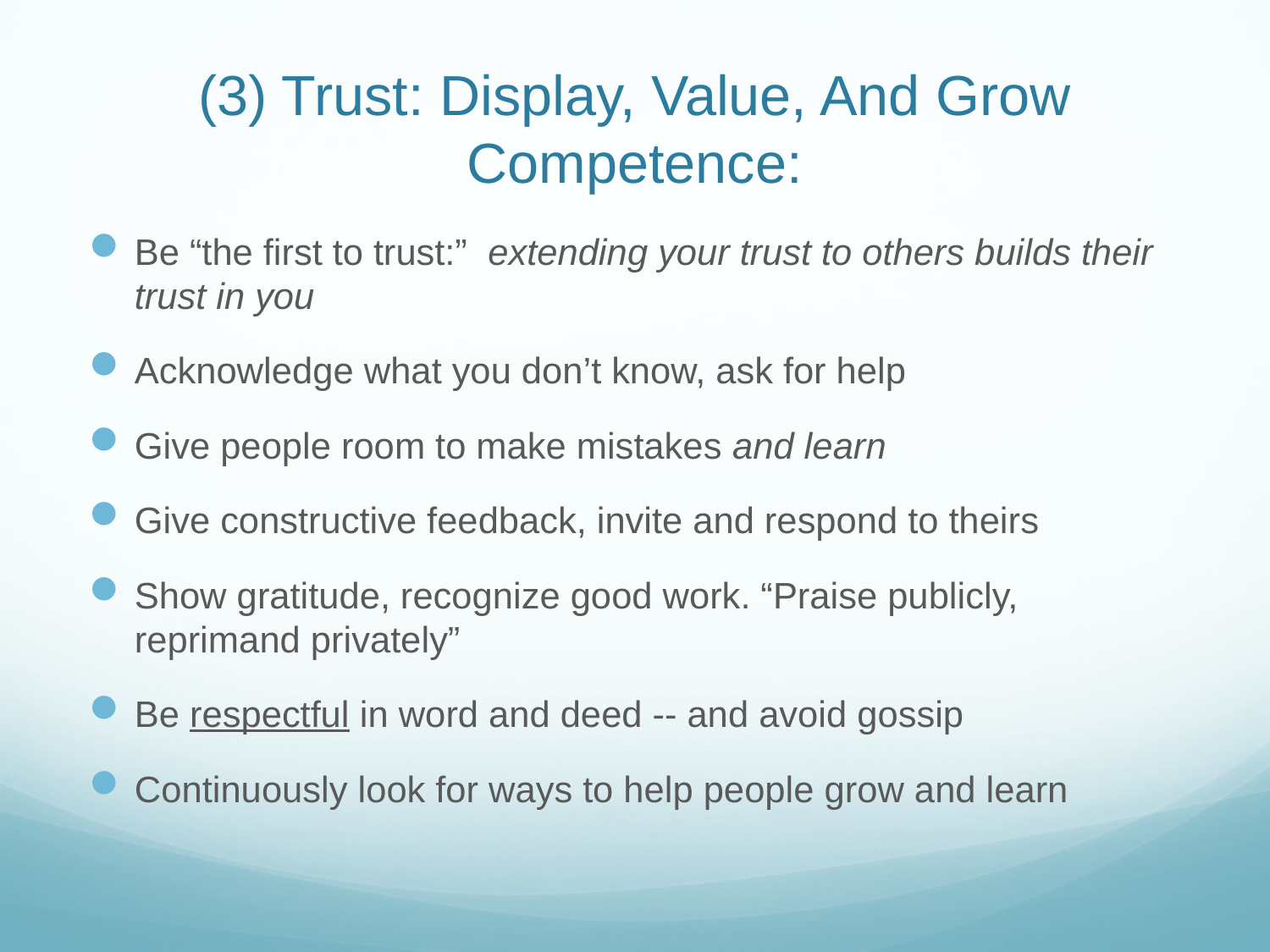

# (3) Trust: Display, Value, And Grow Competence:
Be “the first to trust:”  extending your trust to others builds their trust in you
Acknowledge what you don’t know, ask for help
Give people room to make mistakes and learn
Give constructive feedback, invite and respond to theirs
Show gratitude, recognize good work. “Praise publicly, reprimand privately”
Be respectful in word and deed -- and avoid gossip
Continuously look for ways to help people grow and learn